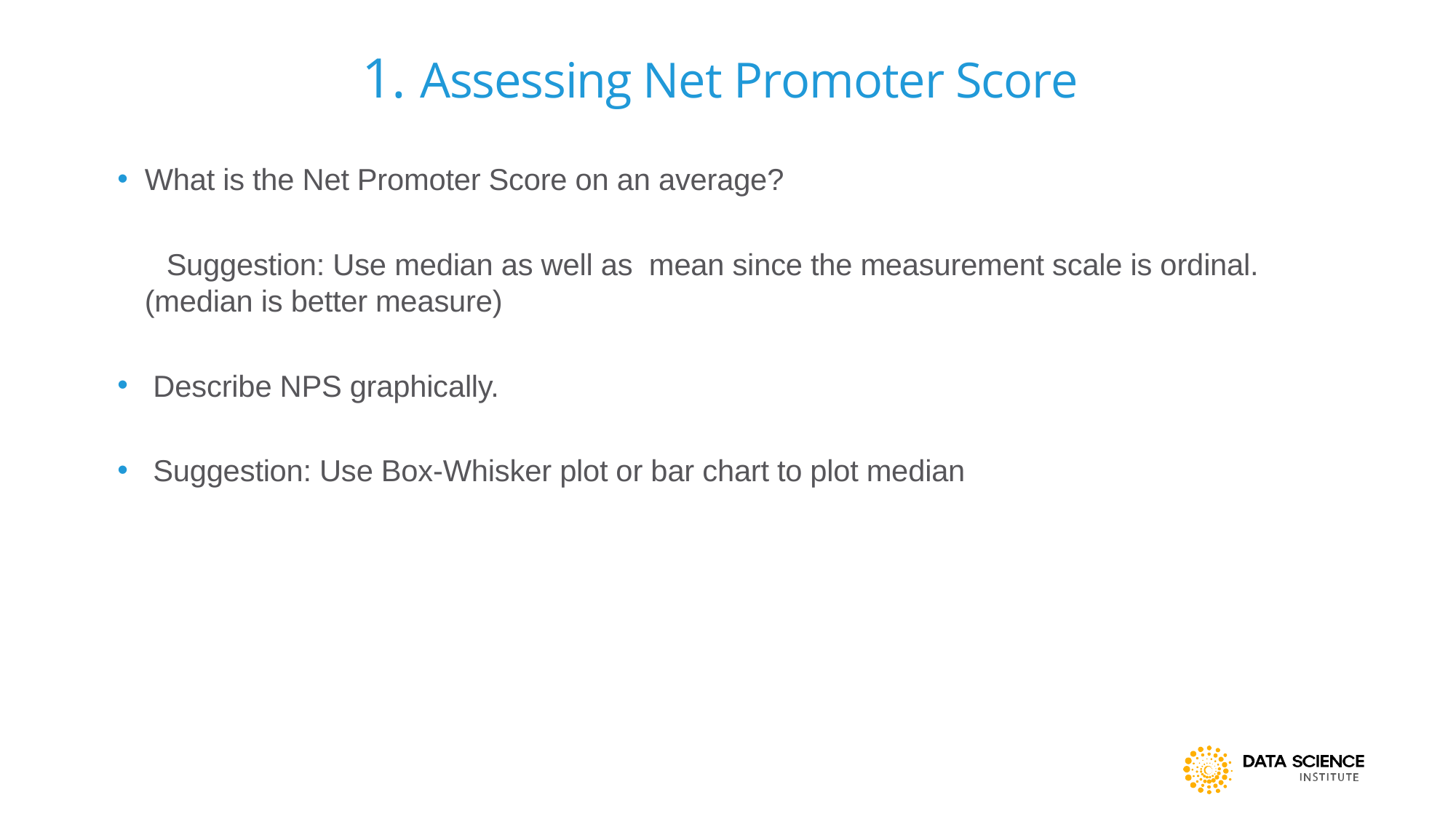

# 1. Assessing Net Promoter Score
What is the Net Promoter Score on an average?

      Suggestion: Use median as well as  mean since the measurement scale is ordinal.(median is better measure)

 Describe NPS graphically.

 Suggestion: Use Box-Whisker plot or bar chart to plot median